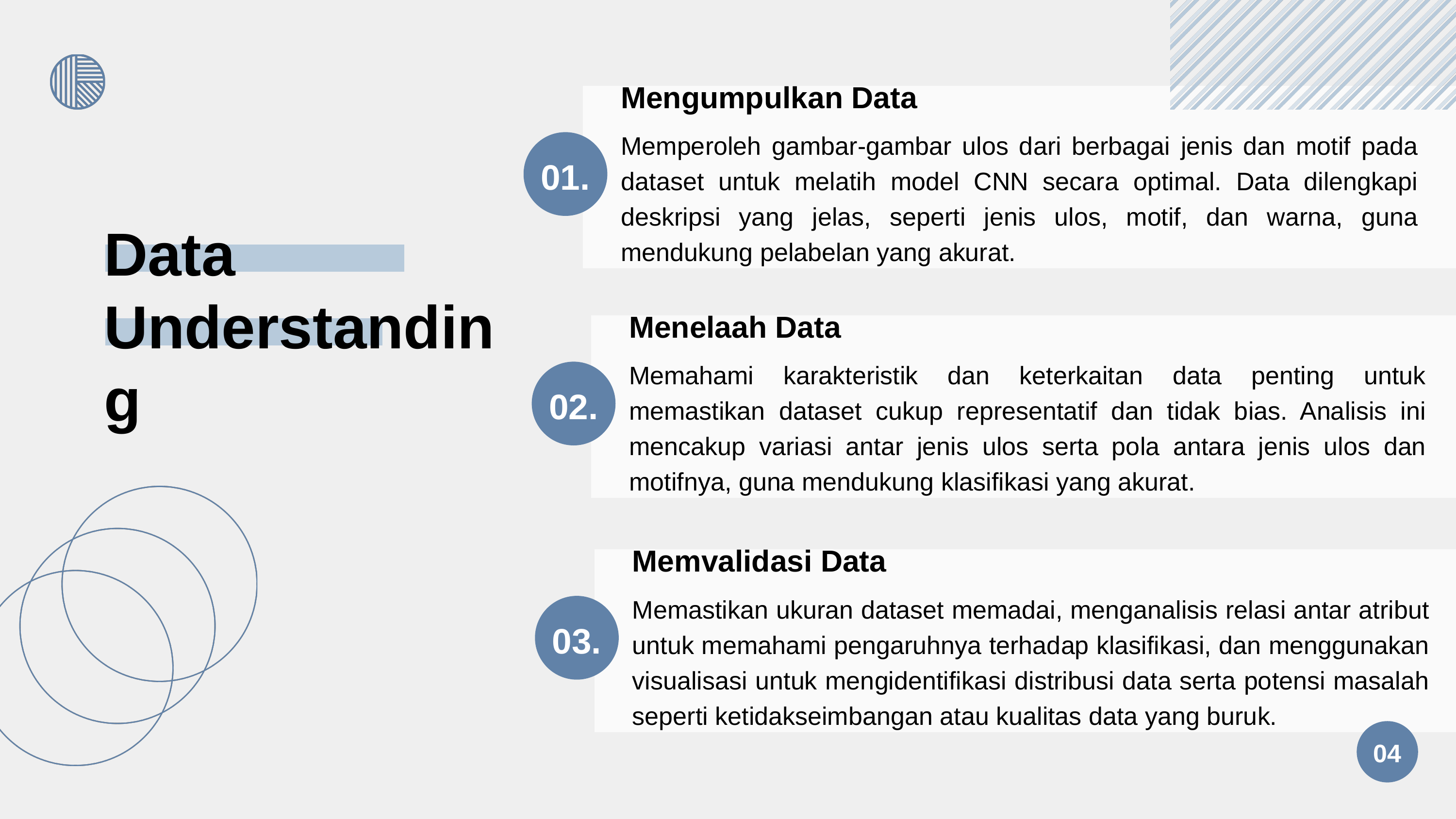

Mengumpulkan Data

Memperoleh gambar-gambar ulos dari berbagai jenis dan motif pada dataset untuk melatih model CNN secara optimal. Data dilengkapi deskripsi yang jelas, seperti jenis ulos, motif, dan warna, guna mendukung pelabelan yang akurat.

01.
Data Understanding

Menelaah Data

Memahami karakteristik dan keterkaitan data penting untuk memastikan dataset cukup representatif dan tidak bias. Analisis ini mencakup variasi antar jenis ulos serta pola antara jenis ulos dan motifnya, guna mendukung klasifikasi yang akurat.

02.

Memvalidasi Data

Memastikan ukuran dataset memadai, menganalisis relasi antar atribut untuk memahami pengaruhnya terhadap klasifikasi, dan menggunakan visualisasi untuk mengidentifikasi distribusi data serta potensi masalah seperti ketidakseimbangan atau kualitas data yang buruk.

03.

04